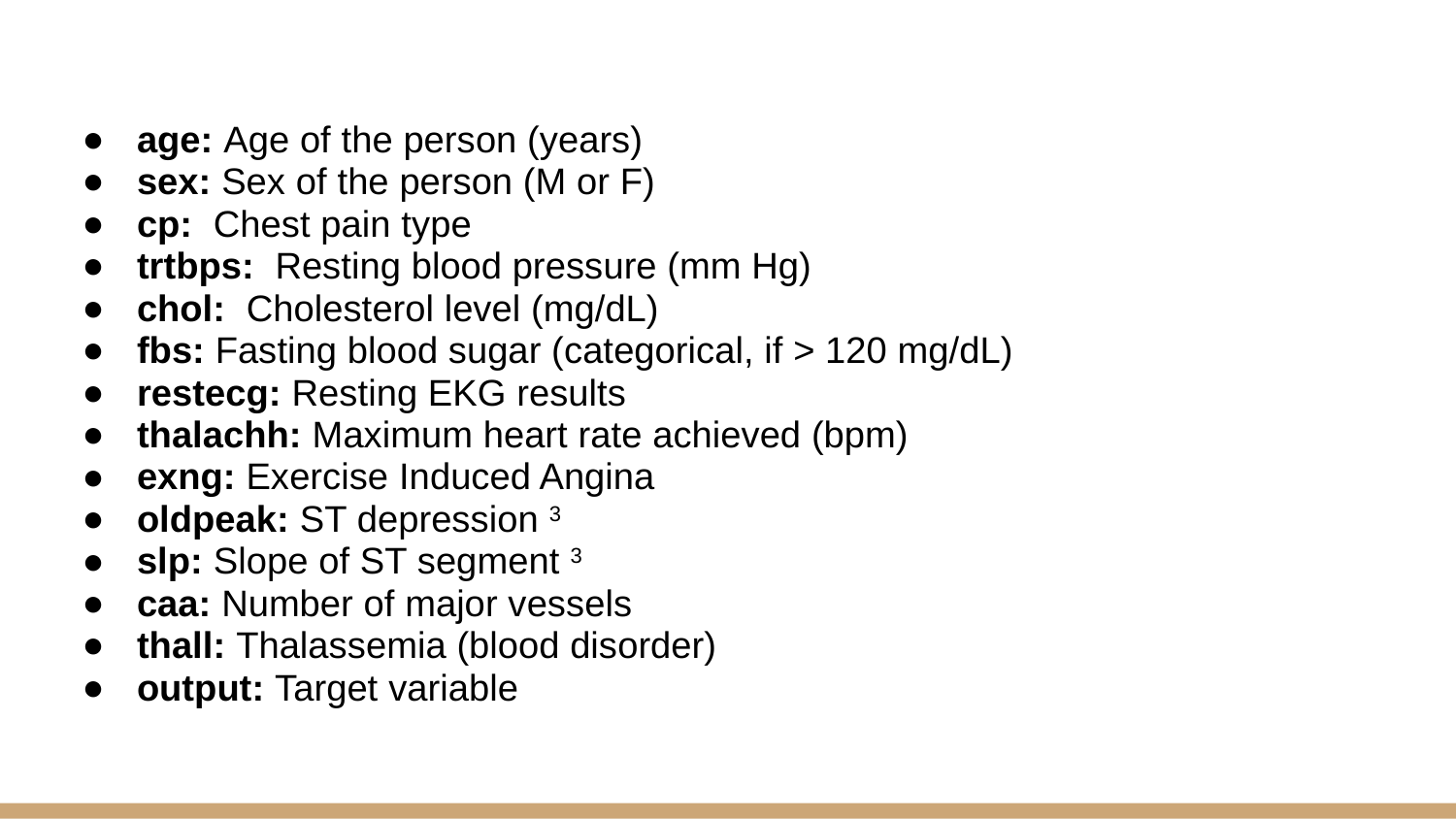

age: Age of the person (years)
sex: Sex of the person (M or F)
cp:  Chest pain type
trtbps:  Resting blood pressure (mm Hg)
chol:  Cholesterol level (mg/dL)
fbs: Fasting blood sugar (categorical, if > 120 mg/dL)
restecg: Resting EKG results
thalachh: Maximum heart rate achieved (bpm)
exng: Exercise Induced Angina
oldpeak: ST depression 3
slp: Slope of ST segment 3
caa: Number of major vessels
thall: Thalassemia (blood disorder)
output: Target variable